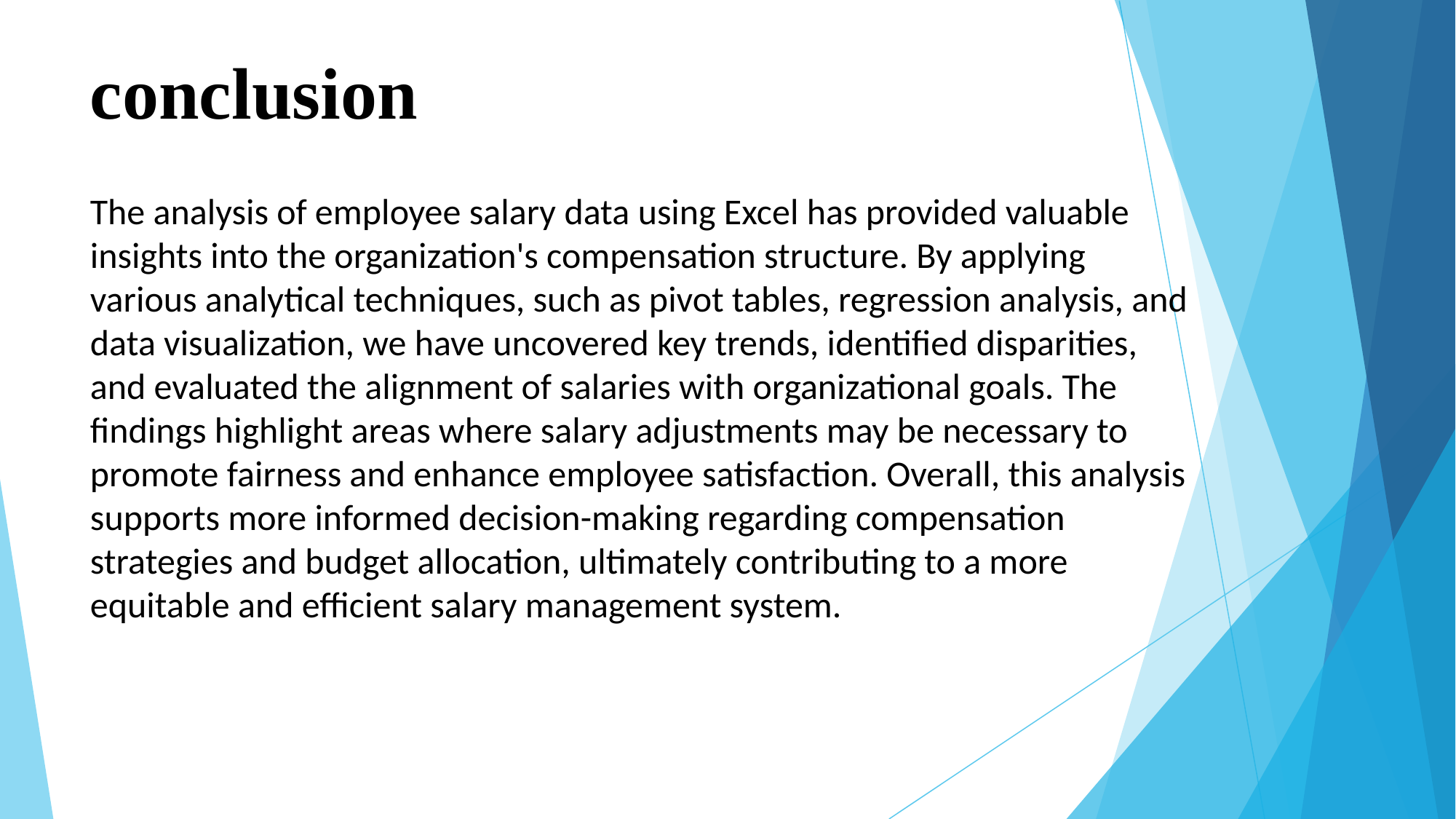

# conclusion
The analysis of employee salary data using Excel has provided valuable insights into the organization's compensation structure. By applying various analytical techniques, such as pivot tables, regression analysis, and data visualization, we have uncovered key trends, identified disparities, and evaluated the alignment of salaries with organizational goals. The findings highlight areas where salary adjustments may be necessary to promote fairness and enhance employee satisfaction. Overall, this analysis supports more informed decision-making regarding compensation strategies and budget allocation, ultimately contributing to a more equitable and efficient salary management system.